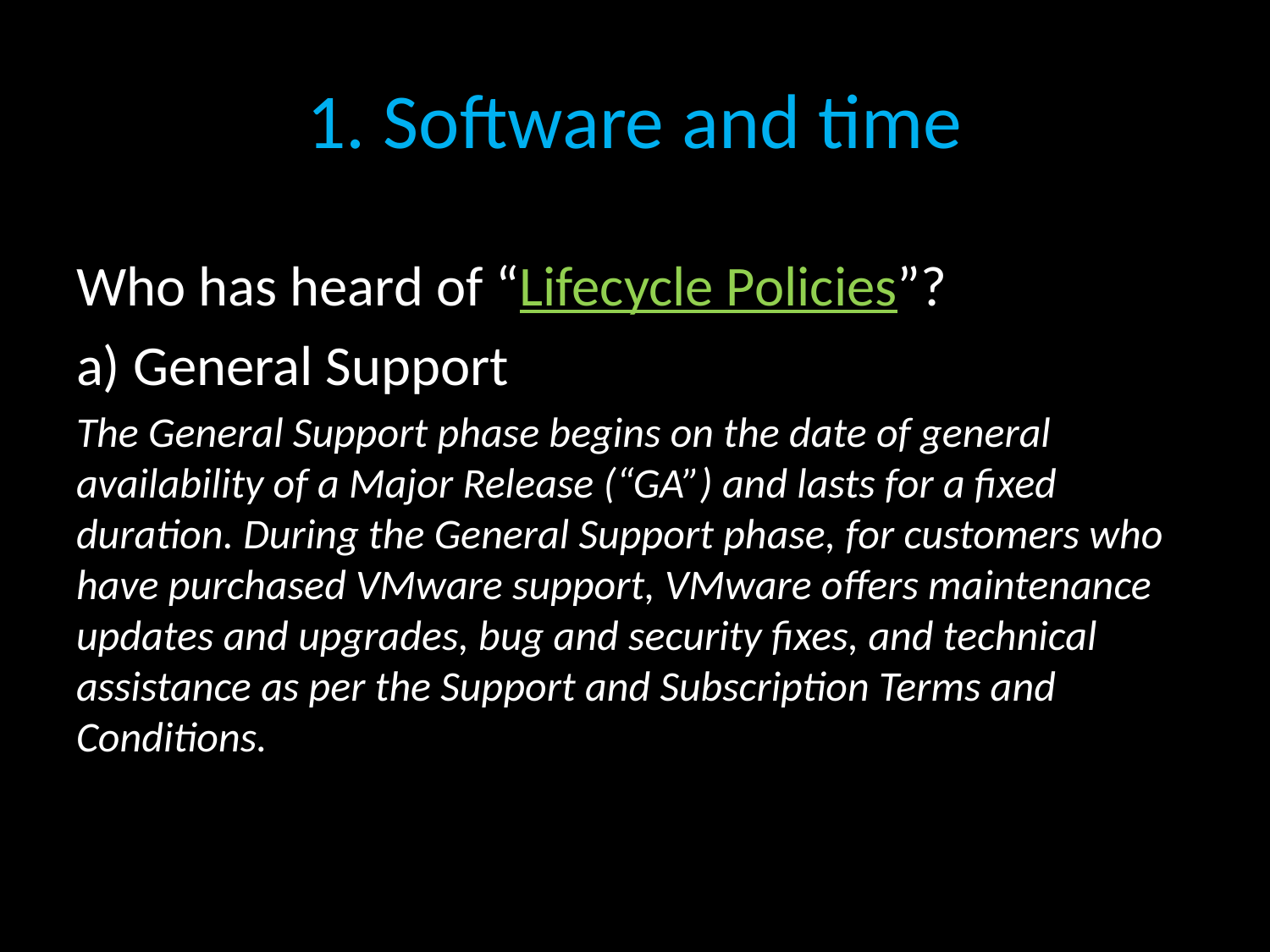

# 1. Software and time
Who has heard of “Lifecycle Policies”?
a) General Support
The General Support phase begins on the date of general availability of a Major Release (“GA”) and lasts for a fixed duration. During the General Support phase, for customers who have purchased VMware support, VMware offers maintenance updates and upgrades, bug and security fixes, and technical assistance as per the Support and Subscription Terms and Conditions.